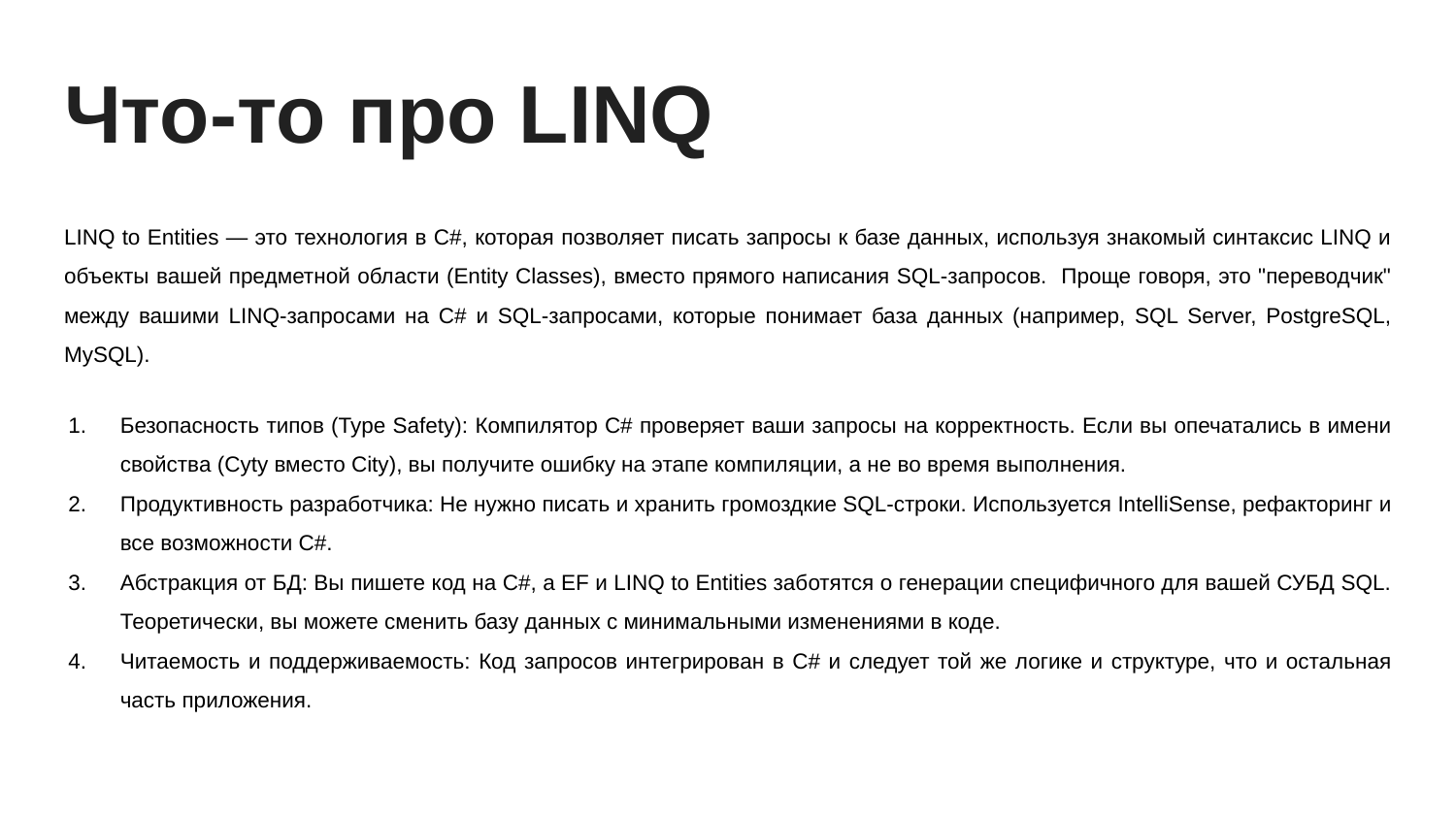

# Что-то про LINQ
LINQ to Entities — это технология в C#, которая позволяет писать запросы к базе данных, используя знакомый синтаксис LINQ и объекты вашей предметной области (Entity Classes), вместо прямого написания SQL-запросов.  Проще говоря, это "переводчик" между вашими LINQ-запросами на C# и SQL-запросами, которые понимает база данных (например, SQL Server, PostgreSQL, MySQL).
Безопасность типов (Type Safety): Компилятор C# проверяет ваши запросы на корректность. Если вы опечатались в имени свойства (Cyty вместо City), вы получите ошибку на этапе компиляции, а не во время выполнения.
Продуктивность разработчика: Не нужно писать и хранить громоздкие SQL-строки. Используется IntelliSense, рефакторинг и все возможности C#.
Абстракция от БД: Вы пишете код на C#, а EF и LINQ to Entities заботятся о генерации специфичного для вашей СУБД SQL. Теоретически, вы можете сменить базу данных с минимальными изменениями в коде.
Читаемость и поддерживаемость: Код запросов интегрирован в C# и следует той же логике и структуре, что и остальная часть приложения.